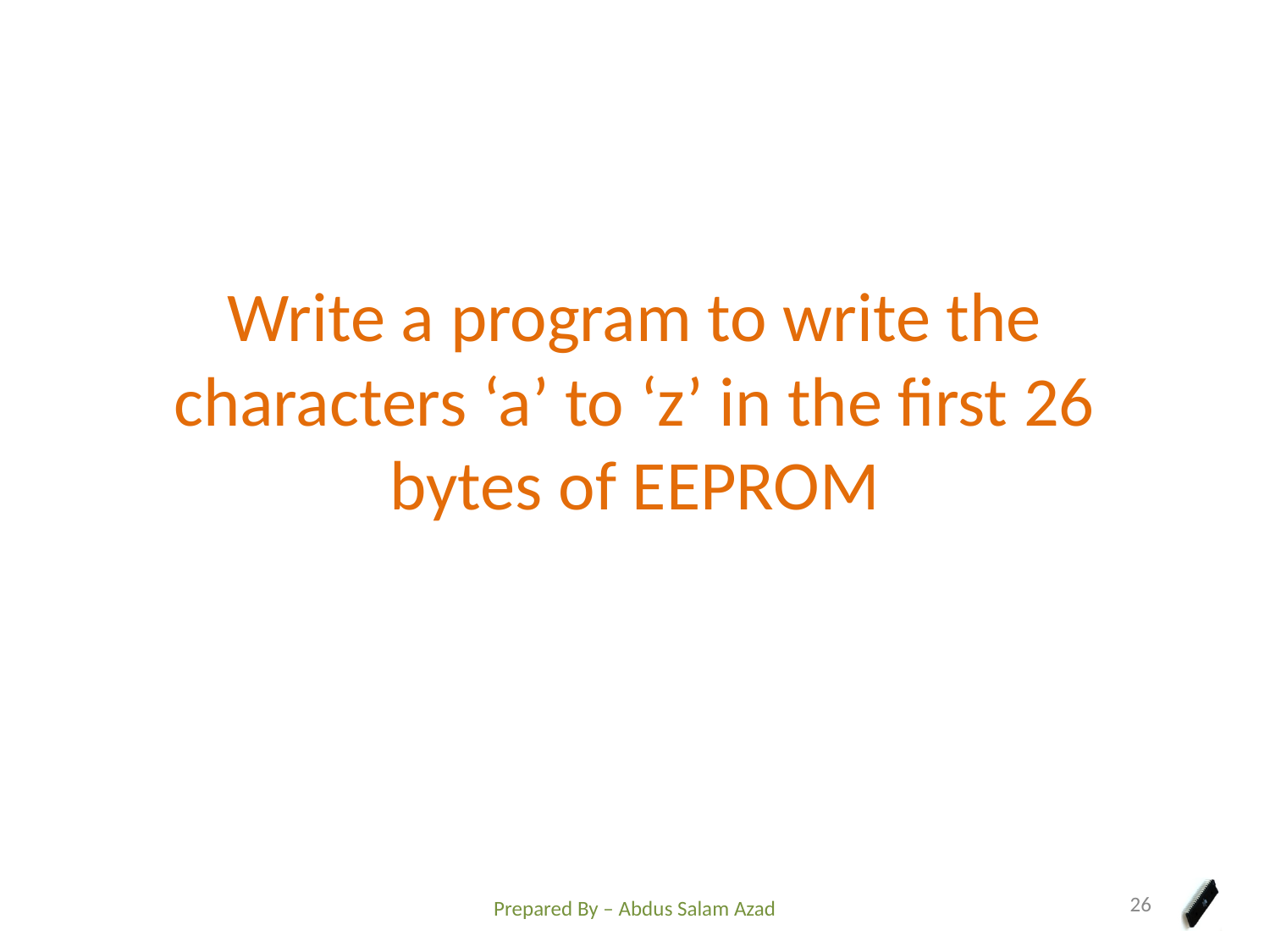

# Write a program to write the characters ‘a’ to ‘z’ in the first 26 bytes of EEPROM
26
Prepared By – Abdus Salam Azad